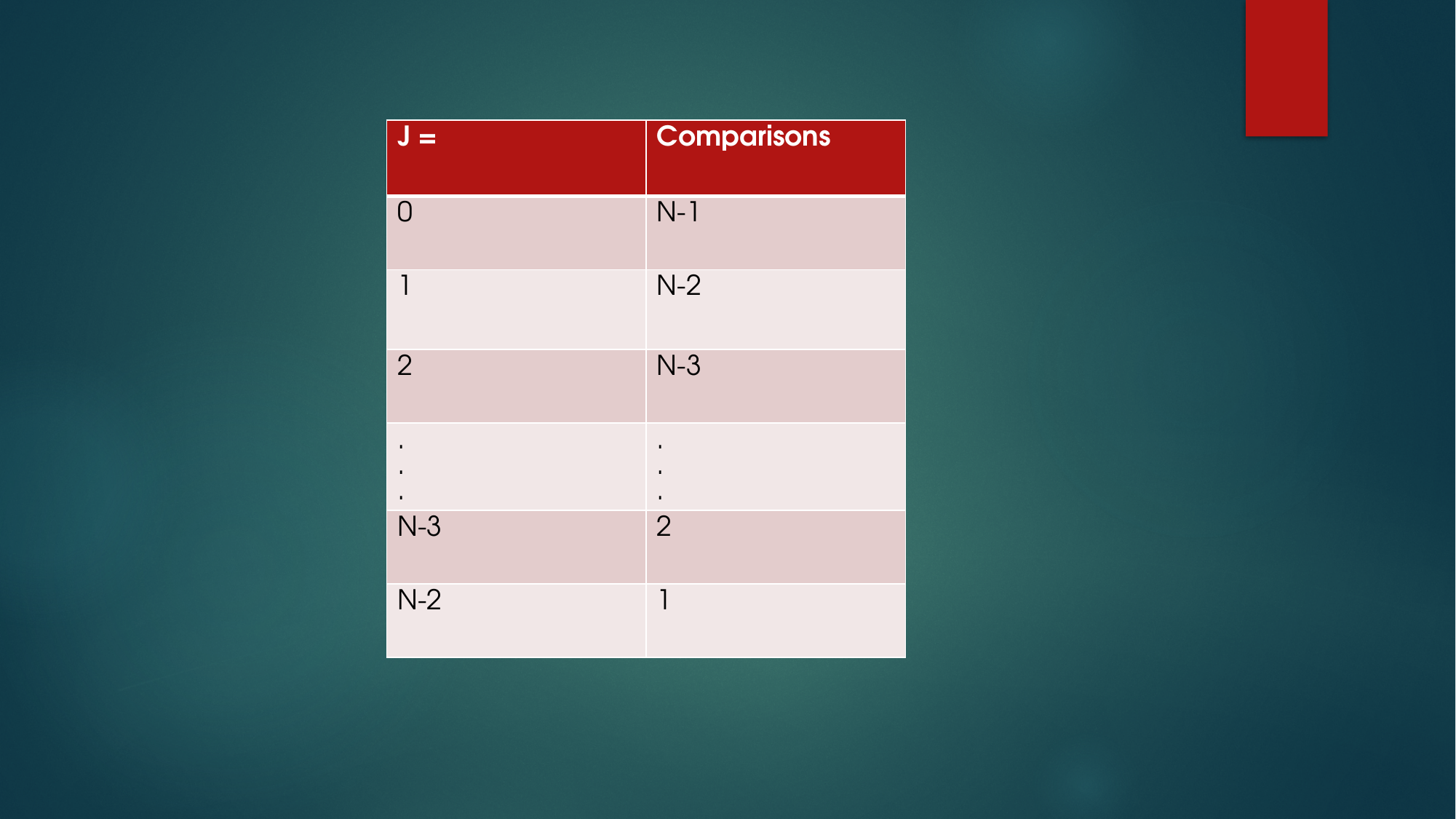

| J = | Comparisons |
| --- | --- |
| 0 | N-1 |
| 1 | N-2 |
| 2 | N-3 |
| . . . | . . . |
| N-3 | 2 |
| N-2 | 1 |